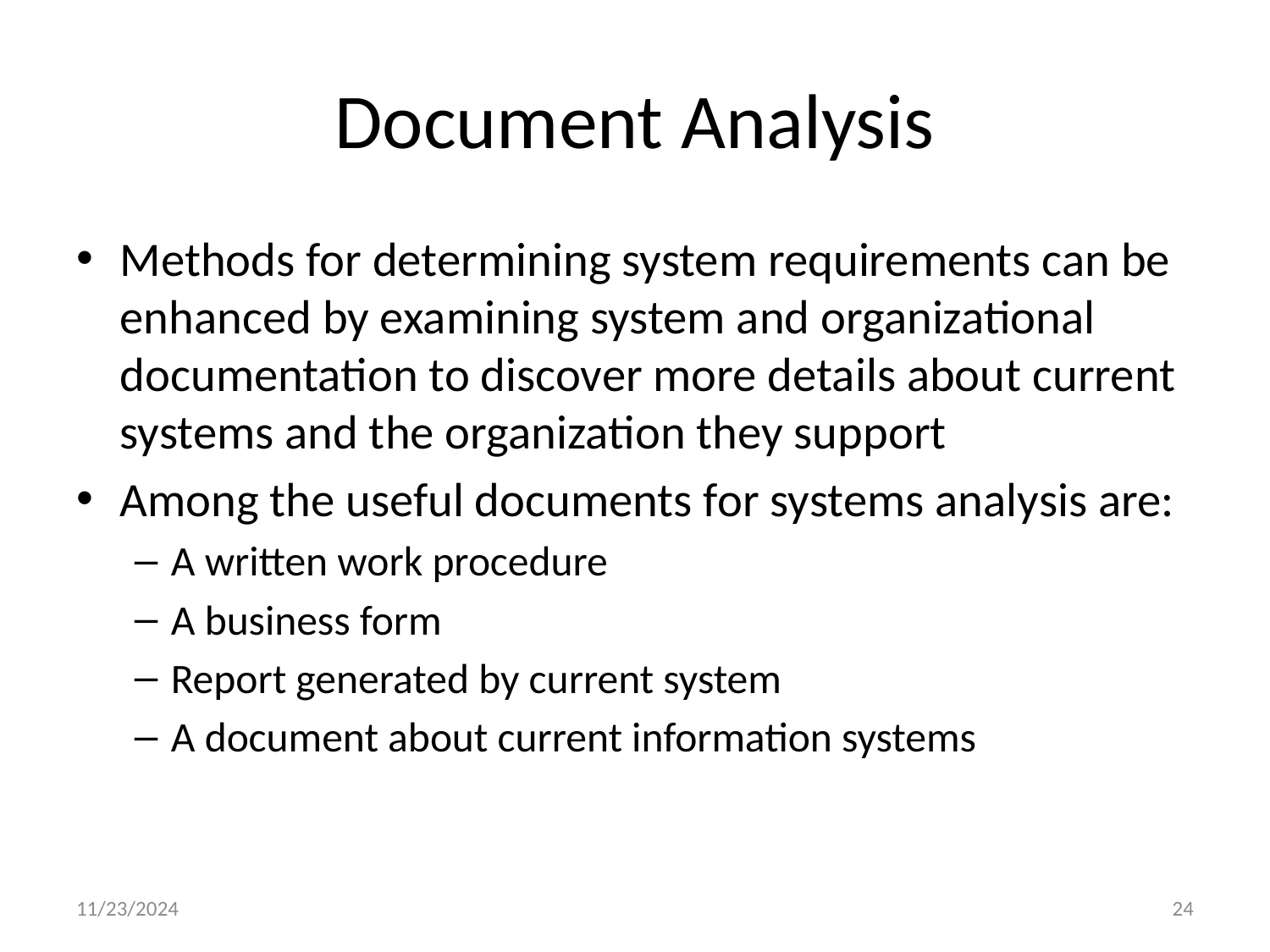

# Document Analysis
Methods for determining system requirements can be enhanced by examining system and organizational documentation to discover more details about current systems and the organization they support
Among the useful documents for systems analysis are:
A written work procedure
A business form
Report generated by current system
A document about current information systems
11/23/2024
24